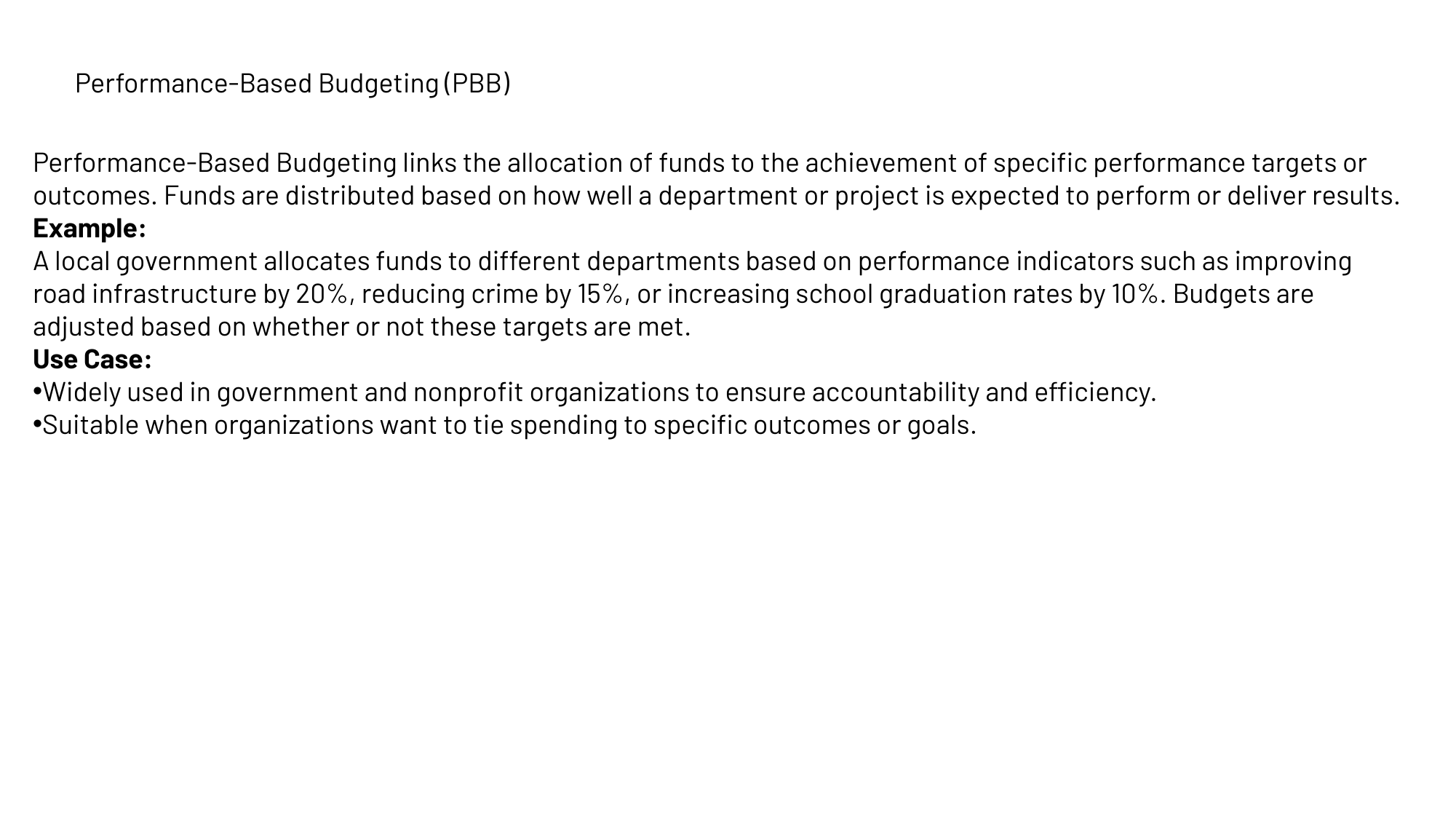

Performance-Based Budgeting (PBB)
Performance-Based Budgeting links the allocation of funds to the achievement of specific performance targets or outcomes. Funds are distributed based on how well a department or project is expected to perform or deliver results.
Example:
A local government allocates funds to different departments based on performance indicators such as improving road infrastructure by 20%, reducing crime by 15%, or increasing school graduation rates by 10%. Budgets are adjusted based on whether or not these targets are met.
Use Case:
Widely used in government and nonprofit organizations to ensure accountability and efficiency.
Suitable when organizations want to tie spending to specific outcomes or goals.